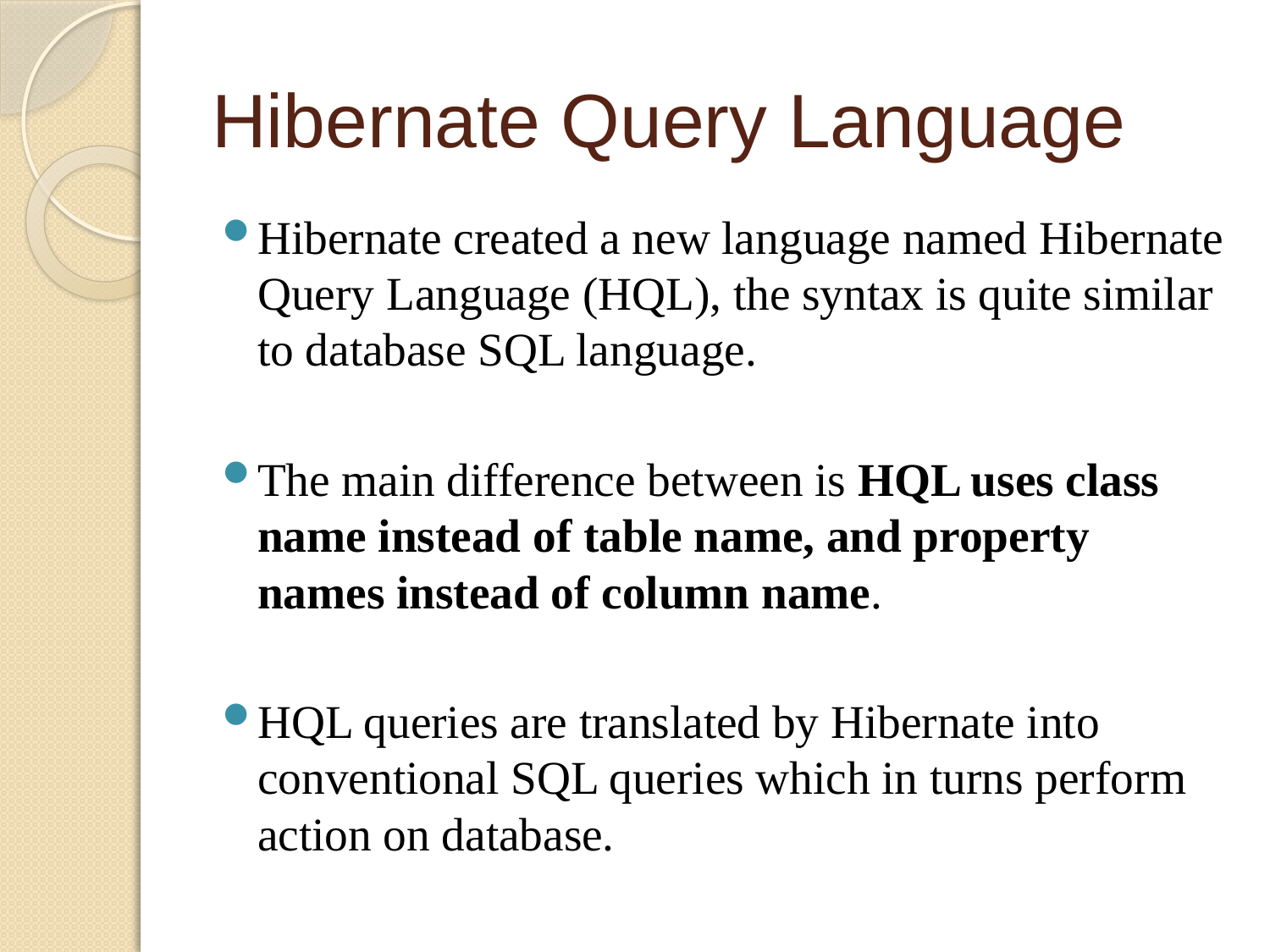

# Hibernate Query Language
Hibernate created a new language named Hibernate Query Language (HQL), the syntax is quite similar to database SQL language.

The main difference between is HQL uses class name instead of table name, and property names instead of column name.

HQL queries are translated by Hibernate into conventional SQL queries which in turns perform action on database.